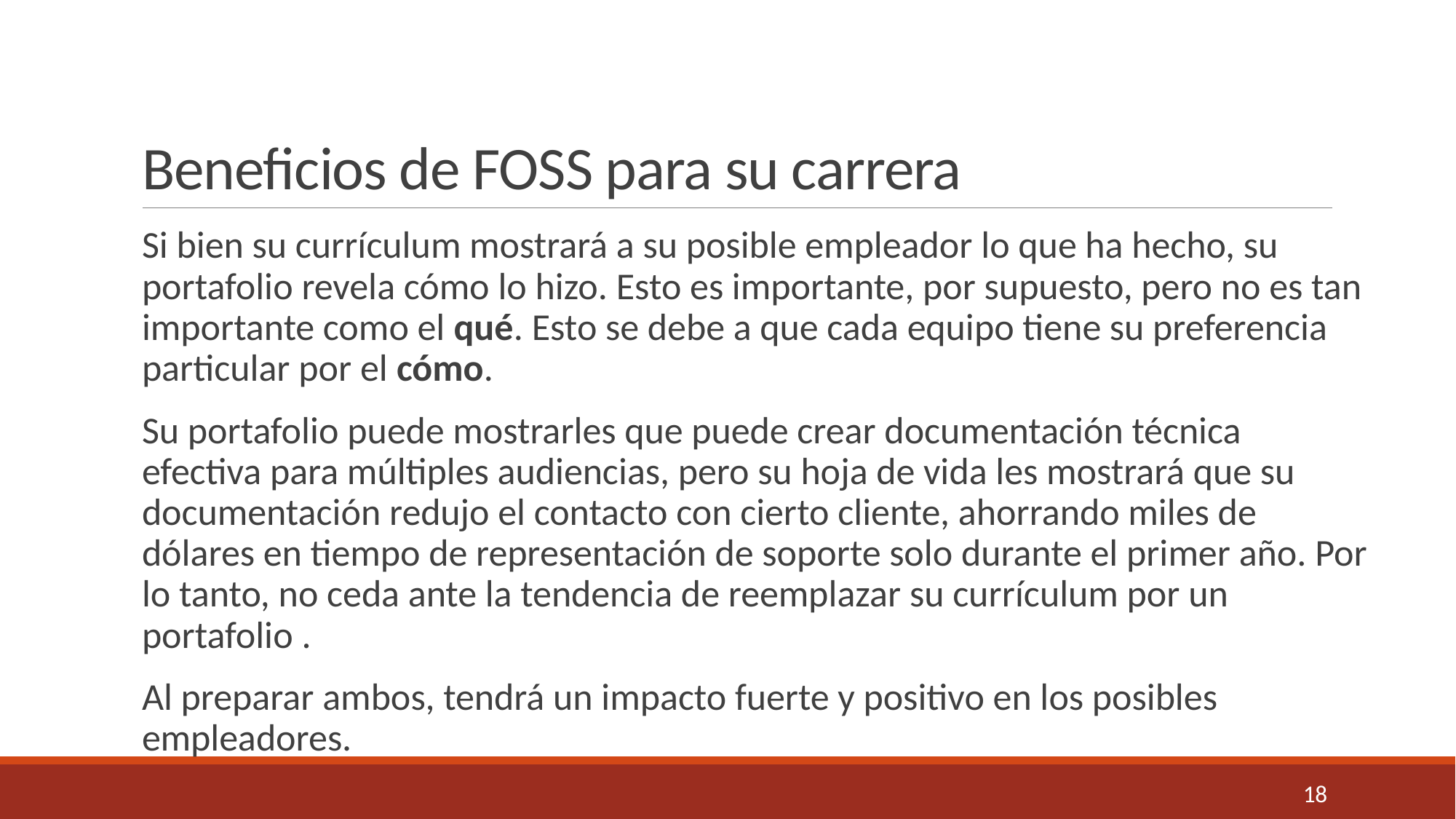

# Beneficios de FOSS para su carrera
Si bien su currículum mostrará a su posible empleador lo que ha hecho, su portafolio revela cómo lo hizo. Esto es importante, por supuesto, pero no es tan importante como el qué. Esto se debe a que cada equipo tiene su preferencia particular por el cómo.
Su portafolio puede mostrarles que puede crear documentación técnica efectiva para múltiples audiencias, pero su hoja de vida les mostrará que su documentación redujo el contacto con cierto cliente, ahorrando miles de dólares en tiempo de representación de soporte solo durante el primer año. Por lo tanto, no ceda ante la tendencia de reemplazar su currículum por un portafolio .
Al preparar ambos, tendrá un impacto fuerte y positivo en los posibles empleadores.
18